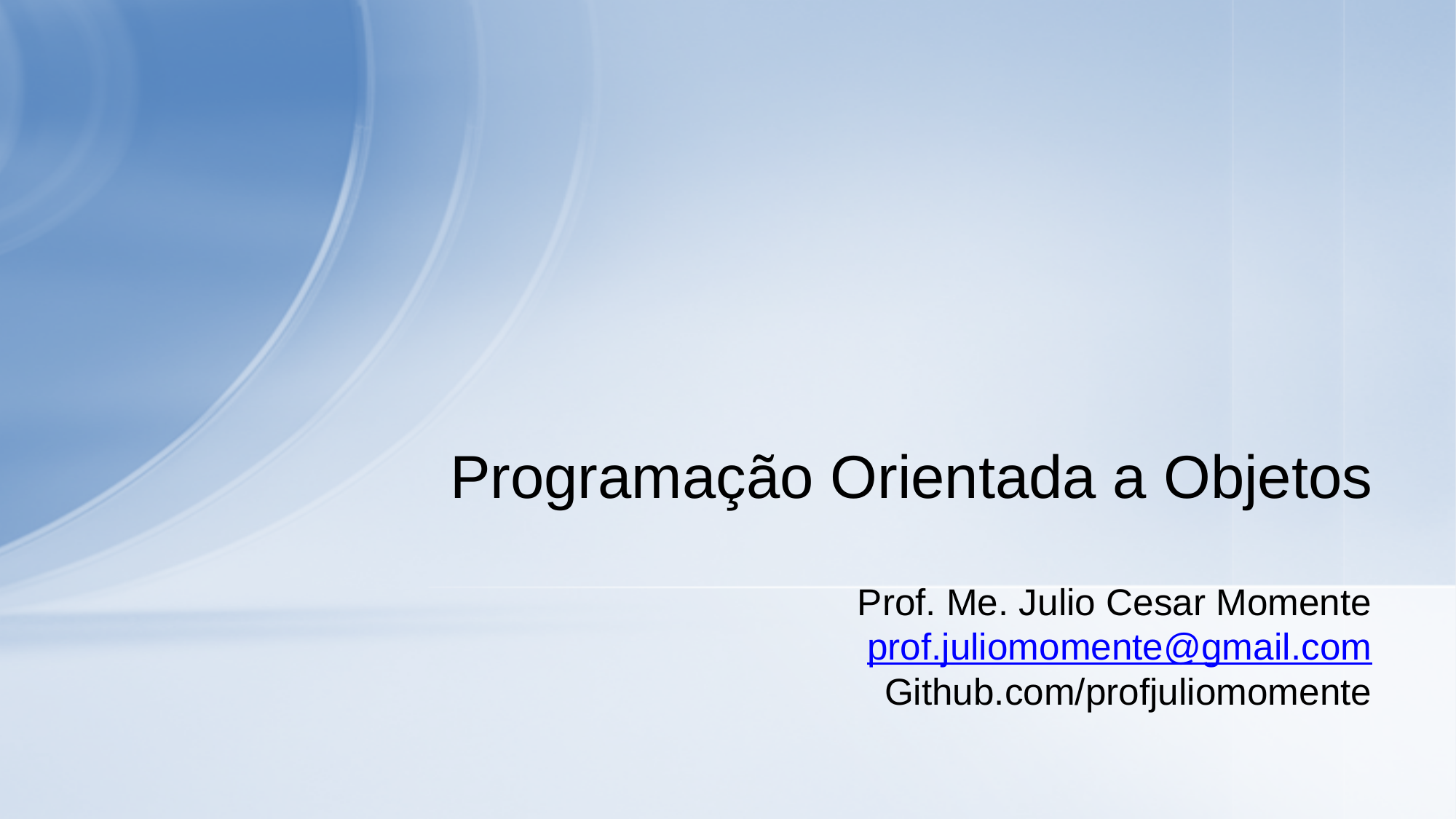

# Programação Orientada a Objetos
Prof. Me. Julio Cesar Momente
prof.juliomomente@gmail.com
Github.com/profjuliomomente